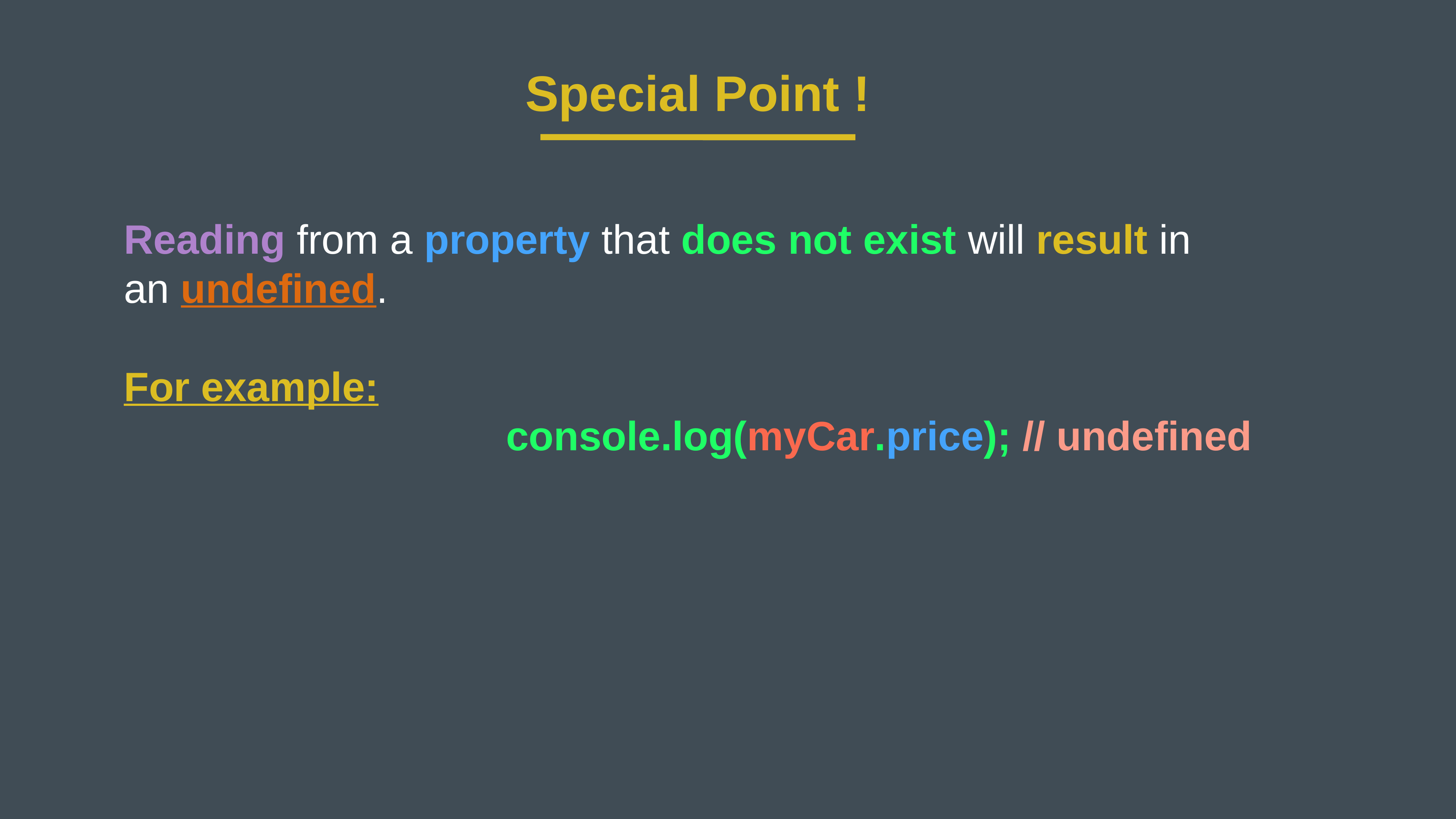

Special Point !
Reading from a property that does not exist will result in
an undefined.

For example:
							console.log(myCar.price); // undefined